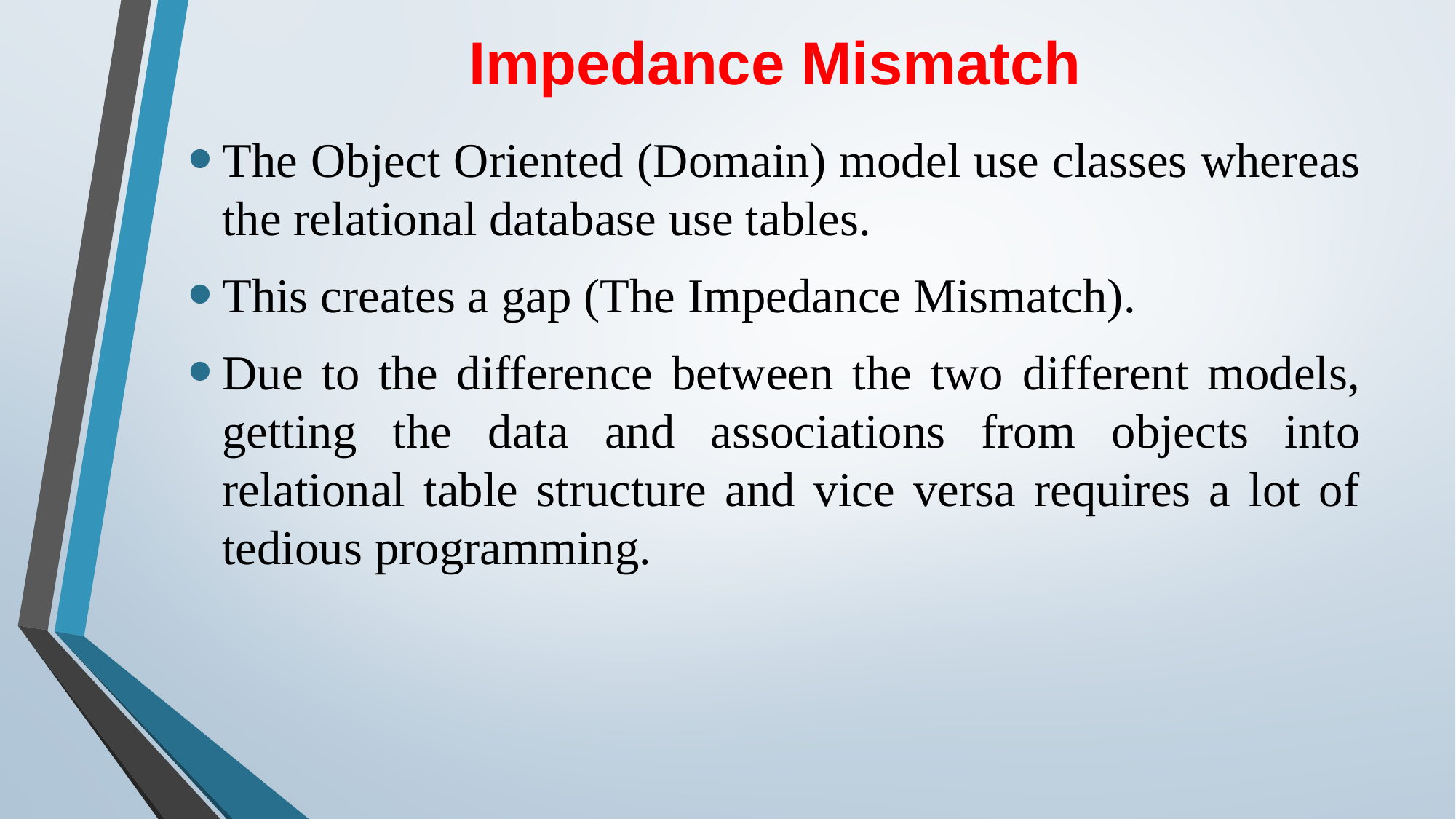

# Impedance Mismatch
The Object Oriented (Domain) model use classes whereas the relational database use tables.
This creates a gap (The Impedance Mismatch).
Due to the difference between the two different models, getting the data and associations from objects into relational table structure and vice versa requires a lot of tedious programming.